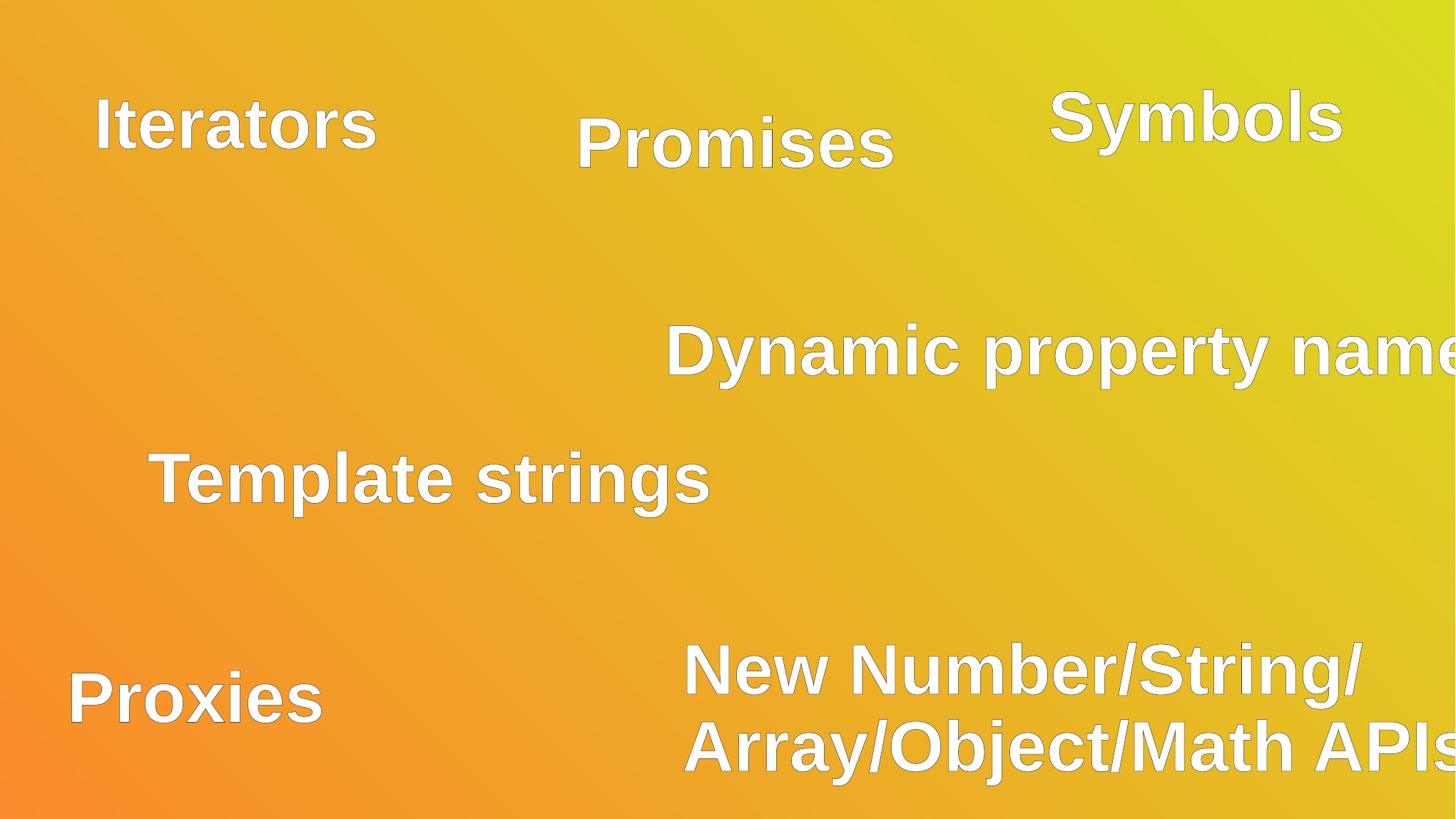

Symbols
Iterators
Promises
Dynamic property names
# Template strings
New Number/String/
Array/Object/Math APIs
Proxies